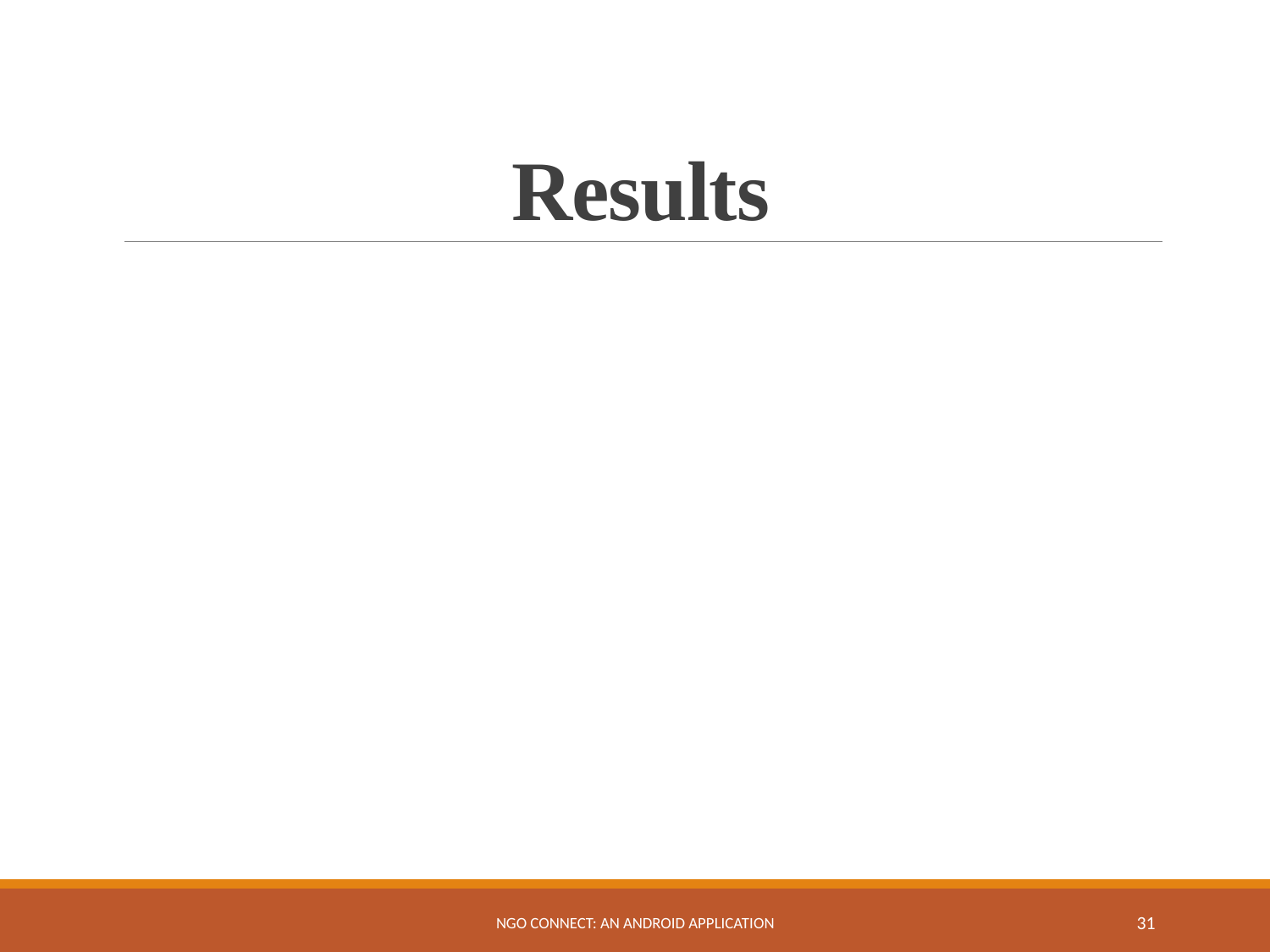

# Results
NGO Connect: An Android Application
31